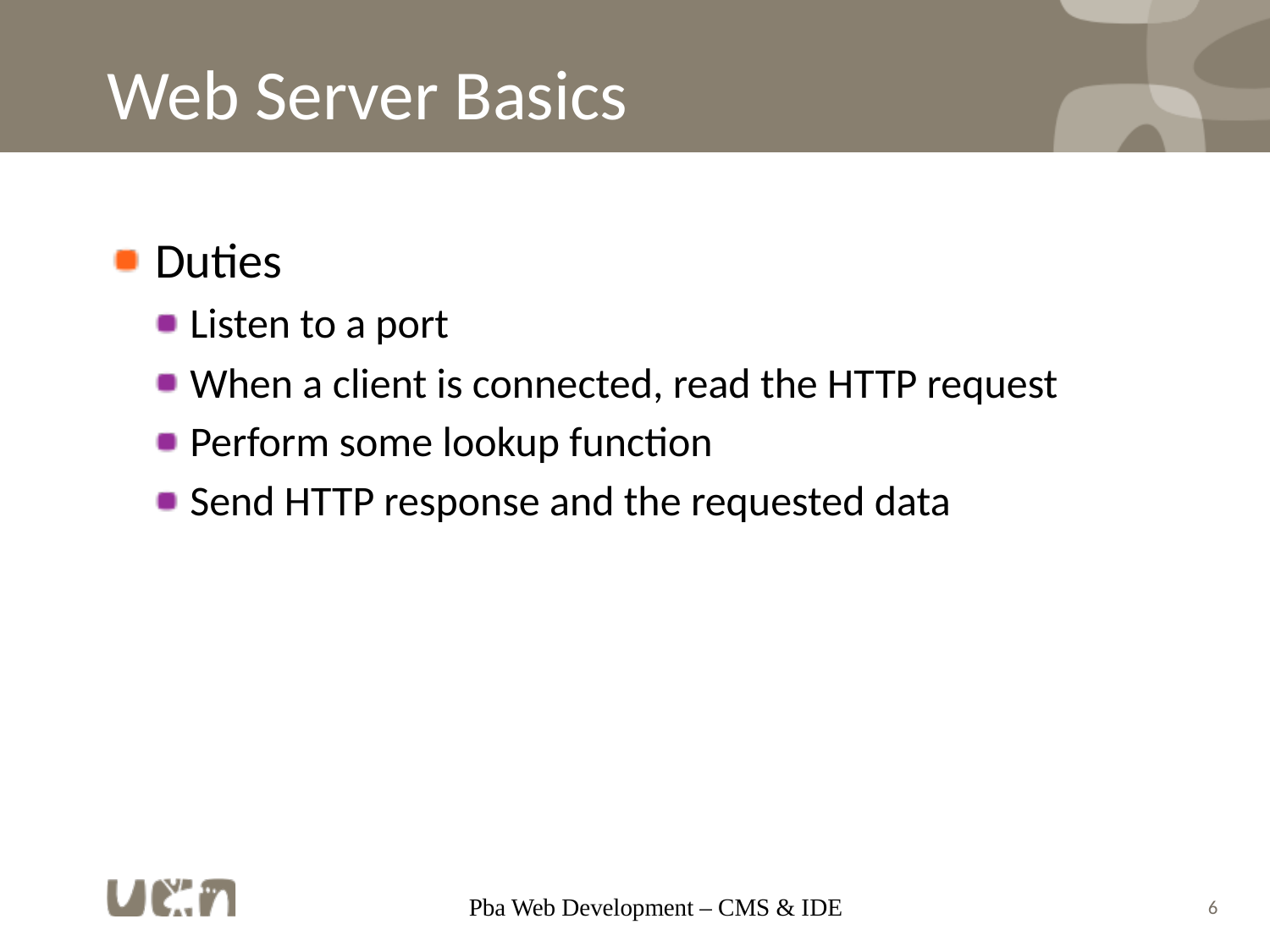

# Web Server Basics
Duties
Listen to a port
When a client is connected, read the HTTP request
Perform some lookup function
Send HTTP response and the requested data
Pba Web Development – CMS & IDE
6